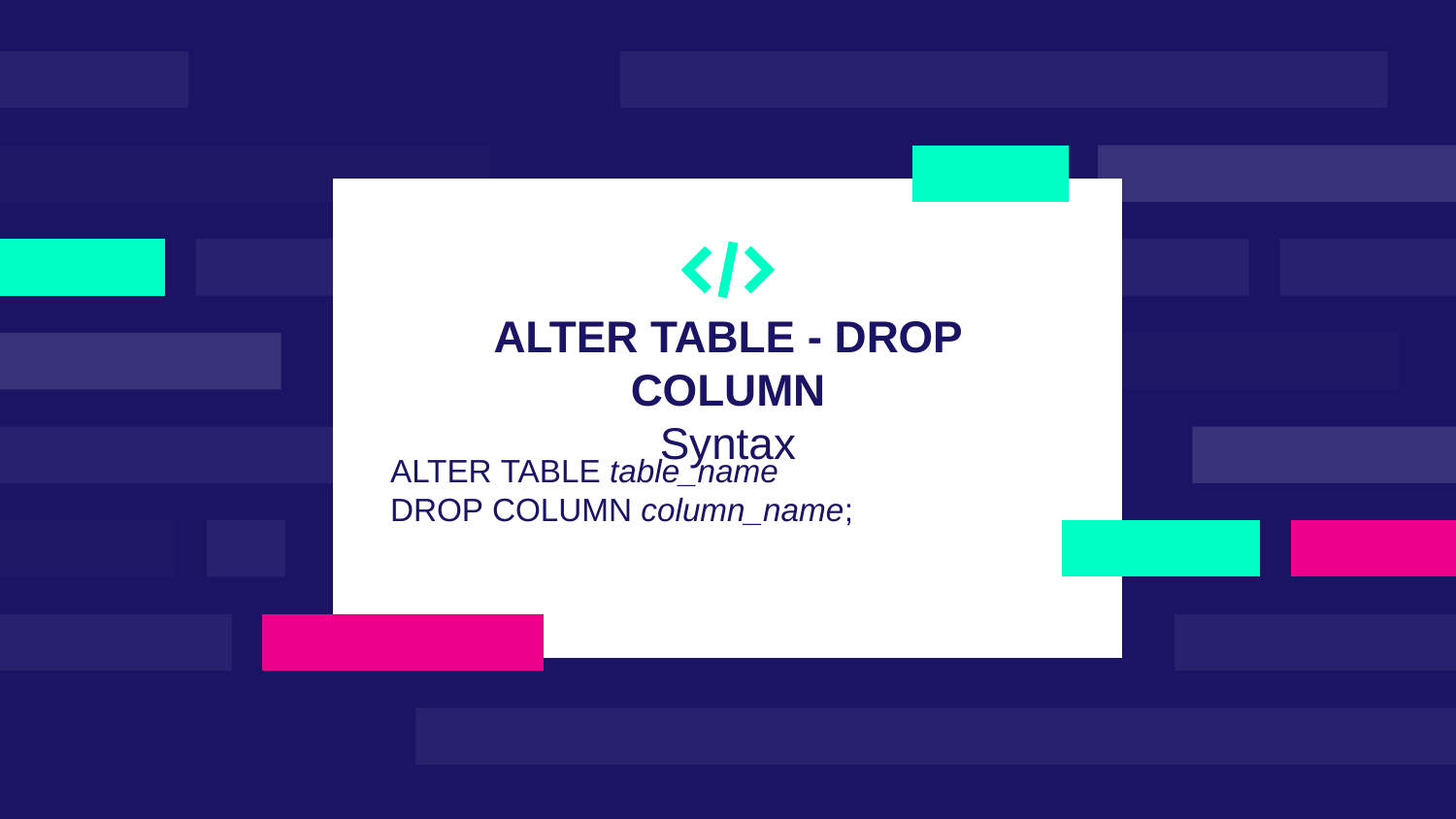

# ALTER TABLE - DROP COLUMN Syntax

ALTER TABLE table_name
DROP COLUMN column_name;